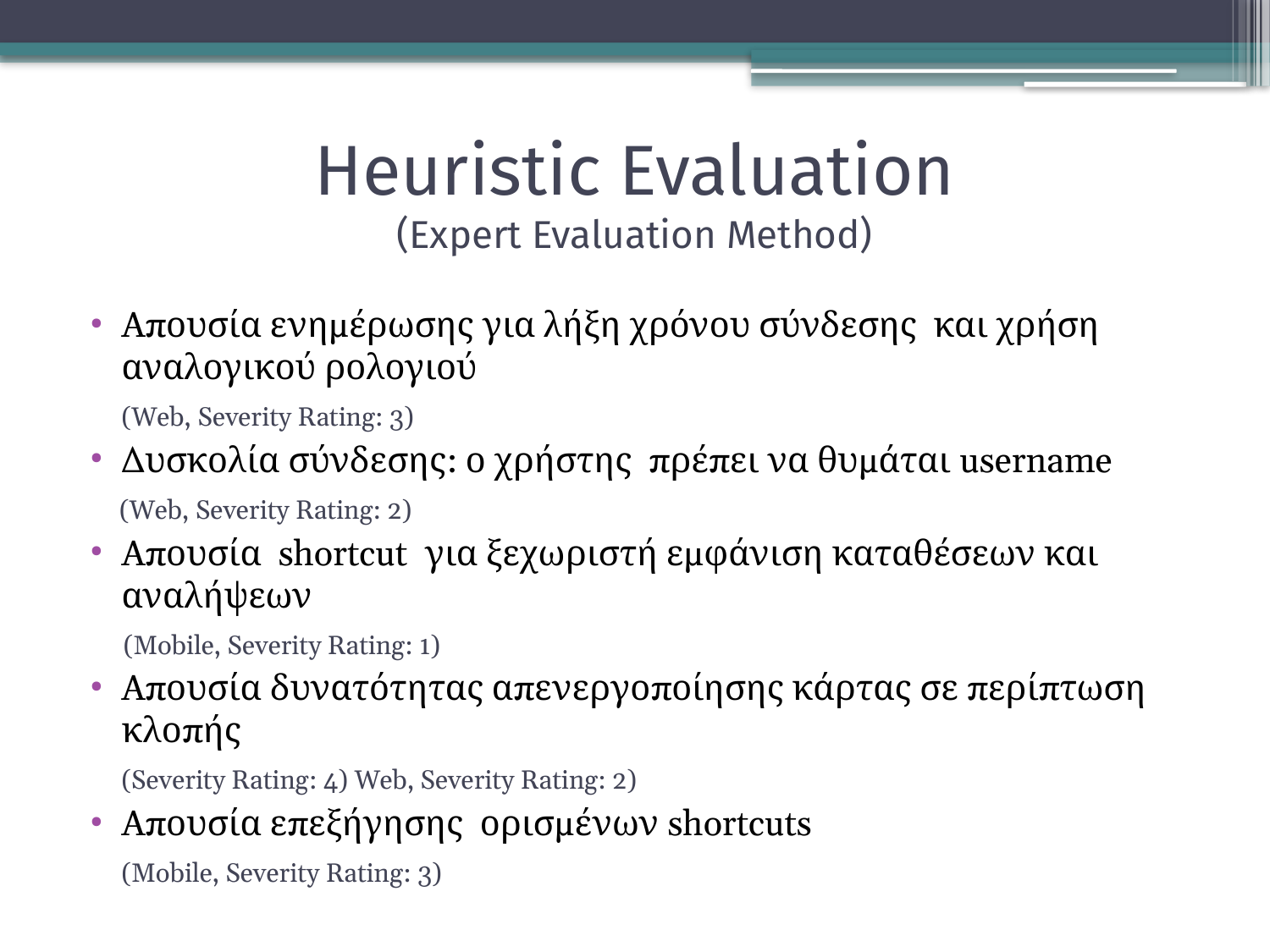

# Heuristic Evaluation (Expert Evaluation Method)
Απουσία ενημέρωσης για λήξη χρόνου σύνδεσης  και χρήση αναλογικού ρολογιού
	(Web, Severity Rating: 3)
Δυσκολία σύνδεσης: ο χρήστης  πρέπει να θυμάται username
    (Web, Severity Rating: 2)
Απουσία  shortcut  για ξεχωριστή εμφάνιση καταθέσεων και αναλήψεων
    (Mobile, Severity Rating: 1)
Απουσία δυνατότητας απενεργοποίησης κάρτας σε περίπτωση κλοπής
	(Severity Rating: 4) Web, Severity Rating: 2)
Απουσία επεξήγησης  ορισμένων shortcuts
	(Mobile, Severity Rating: 3)